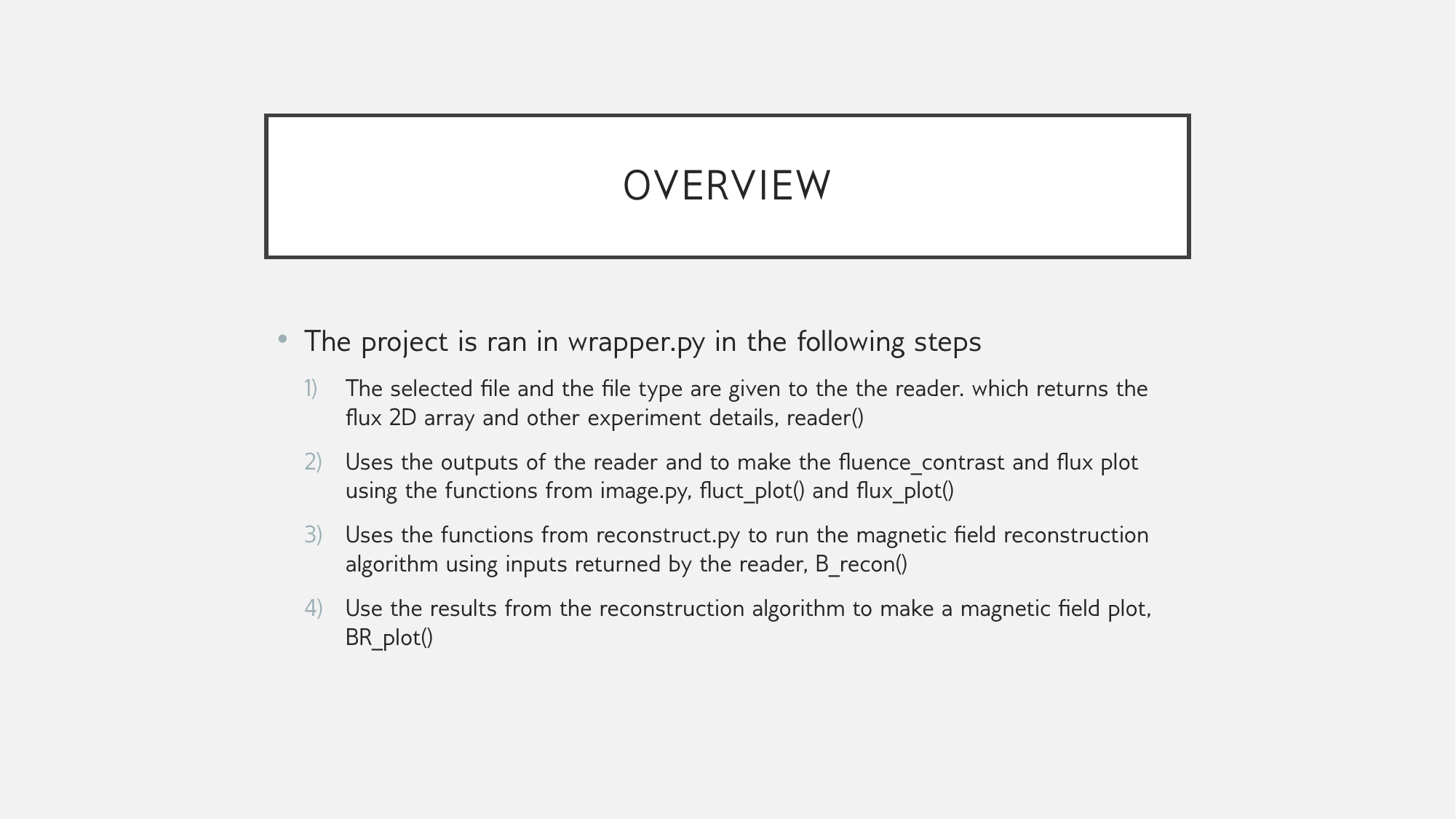

# overview
The project is ran in wrapper.py in the following steps
The selected file and the file type are given to the the reader. which returns the flux 2D array and other experiment details, reader()
Uses the outputs of the reader and to make the fluence_contrast and flux plot using the functions from image.py, fluct_plot() and flux_plot()
Uses the functions from reconstruct.py to run the magnetic field reconstruction algorithm using inputs returned by the reader, B_recon()
Use the results from the reconstruction algorithm to make a magnetic field plot, BR_plot()